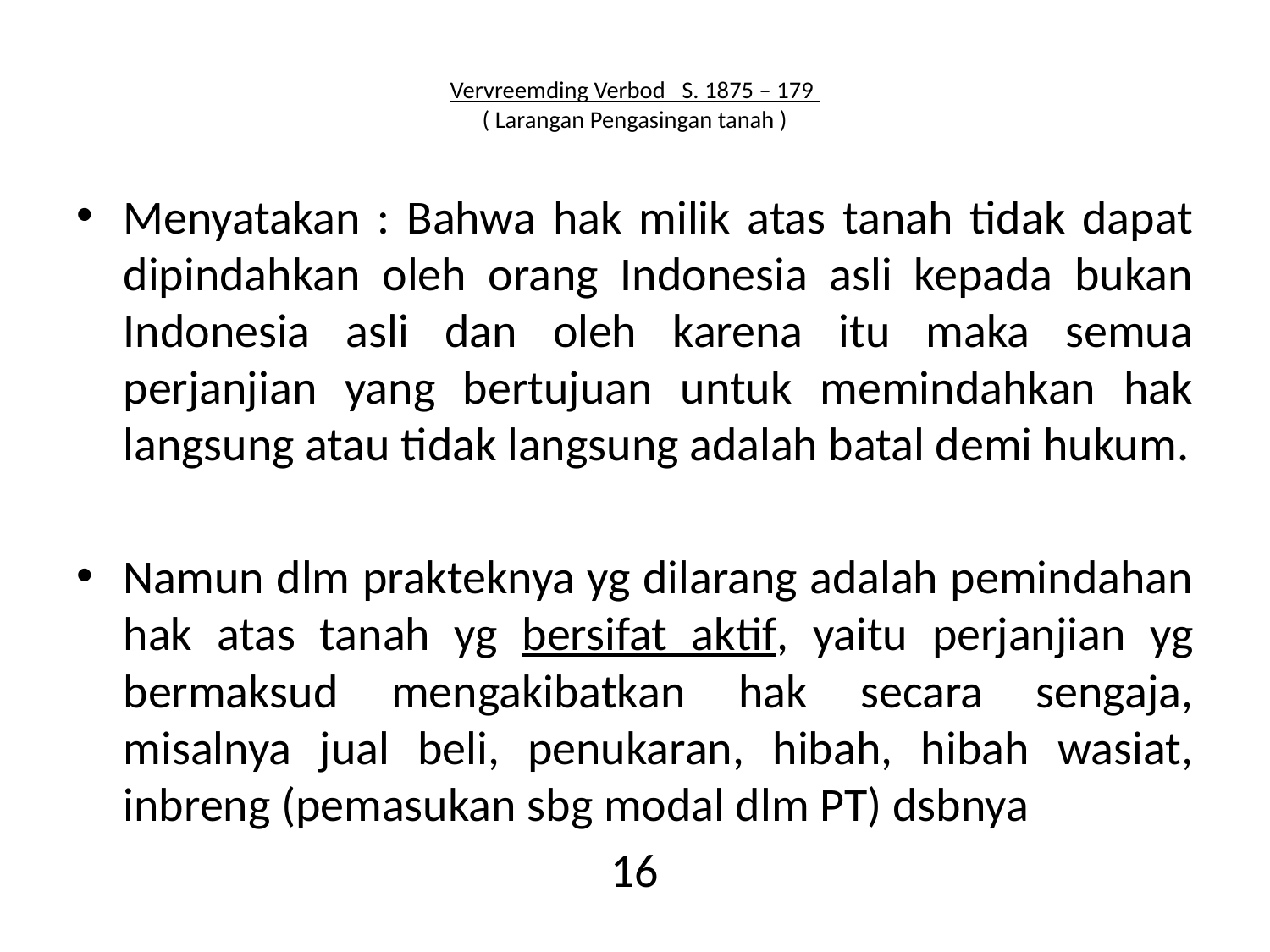

# Vervreemding Verbod   S. 1875 – 179 ( Larangan Pengasingan tanah )
Menyatakan : Bahwa hak milik atas tanah tidak dapat dipindahkan oleh orang Indonesia asli kepada bukan Indonesia asli dan oleh karena itu maka semua perjanjian yang bertujuan untuk memindahkan hak langsung atau tidak langsung adalah batal demi hukum.

Namun dlm prakteknya yg dilarang adalah pemindahan hak atas tanah yg bersifat aktif, yaitu perjanjian yg bermaksud mengakibatkan hak secara sengaja, misalnya jual beli, penukaran, hibah, hibah wasiat, inbreng (pemasukan sbg modal dlm PT) dsbnya
16